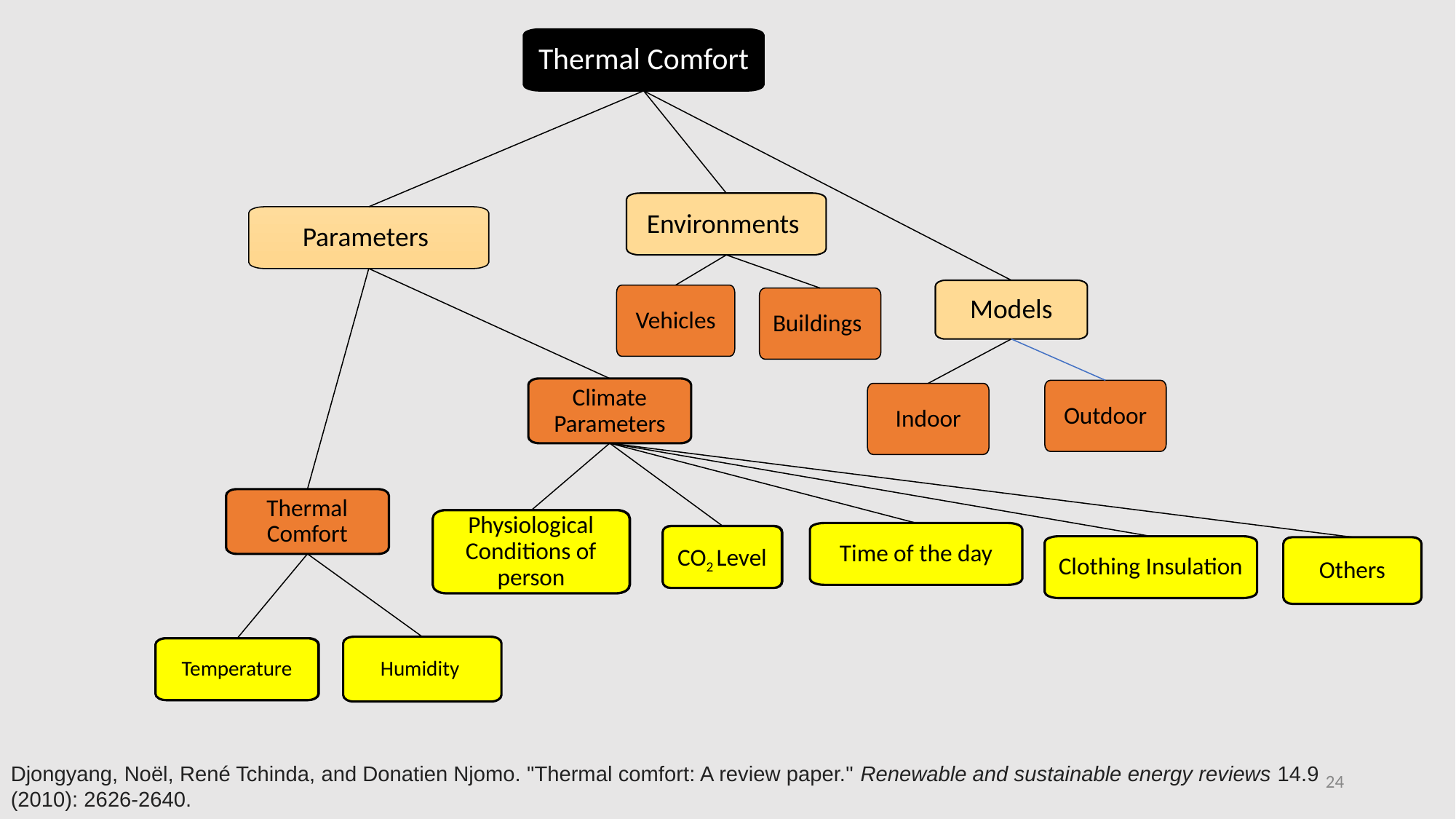

Thermal Comfort
Environments
Parameters
Models
Vehicles
Buildings
Climate Parameters
Outdoor
Indoor
Thermal Comfort
Physiological Conditions of person
Physiological Conditions of person
Time of the day
CO2 Level
CO2 Level
Clothing Insulation
Others
Humidity
Temperature
Temperature
Djongyang, Noël, René Tchinda, and Donatien Njomo. "Thermal comfort: A review paper." Renewable and sustainable energy reviews 14.9 (2010): 2626-2640.
24